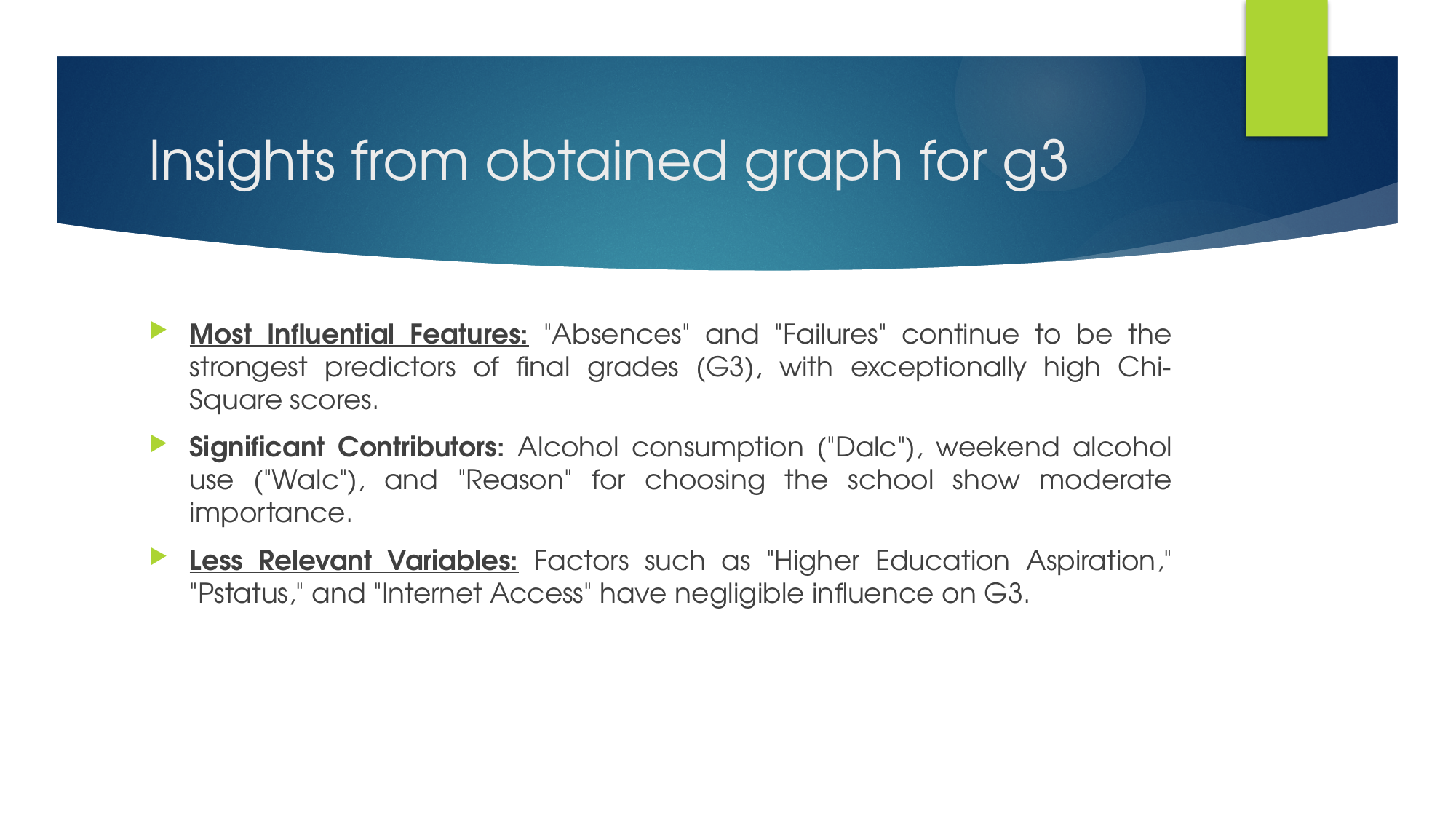

# Insights from obtained graph for g3
Most Influential Features: "Absences" and "Failures" continue to be the strongest predictors of final grades (G3), with exceptionally high Chi-Square scores.
Significant Contributors: Alcohol consumption ("Dalc"), weekend alcohol use ("Walc"), and "Reason" for choosing the school show moderate importance.
Less Relevant Variables: Factors such as "Higher Education Aspiration," "Pstatus," and "Internet Access" have negligible influence on G3.